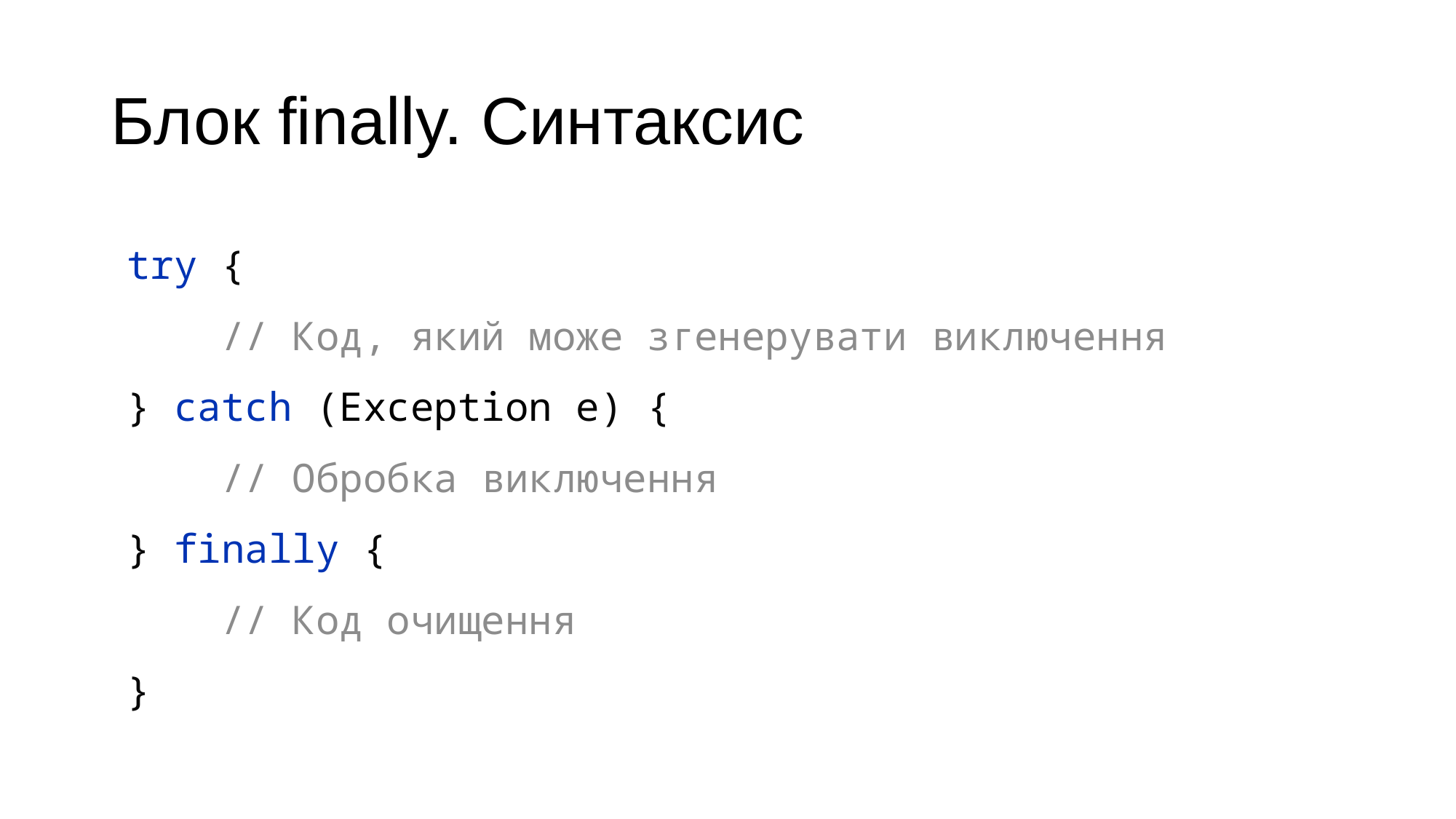

# Блок finally. Синтаксис
try {
    // Код, який може згенерувати виключення
} catch (Exception e) {
    // Обробка виключення
} finally {
    // Код очищення
}